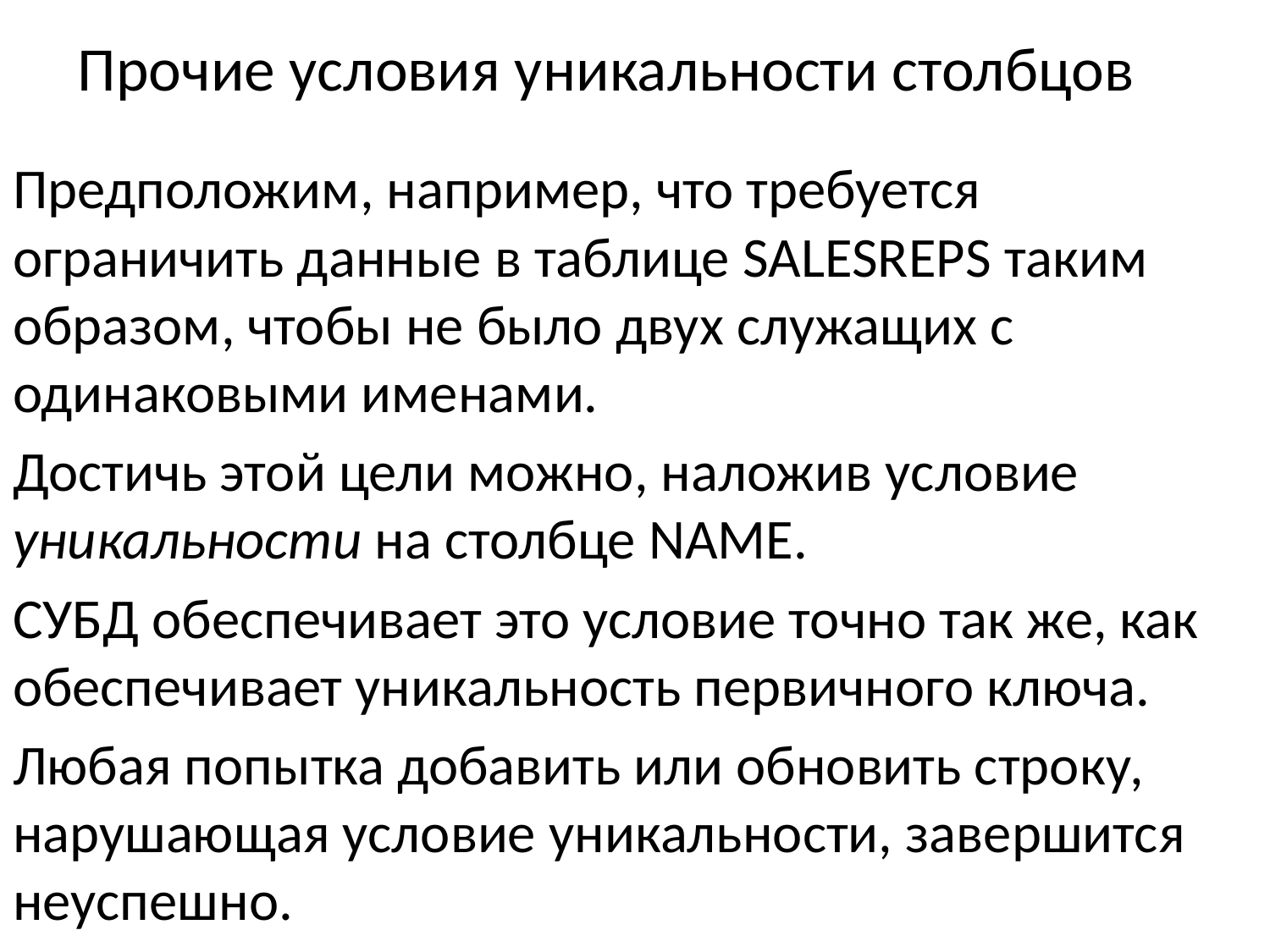

# Прочие условия уникальности столбцов
Предположим, например, что требуется ограничить данные в таблице SALESREPS таким образом, чтобы не было двух служащих с одинаковыми именами.
Достичь этой цели можно, наложив условие уникальности на столбце NAME.
СУБД обеспечивает это условие точно так же, как обеспечивает уникальность первичного ключа.
Любая попытка добавить или обновить строку, нарушающая условие уникальности, завершится неуспешно.